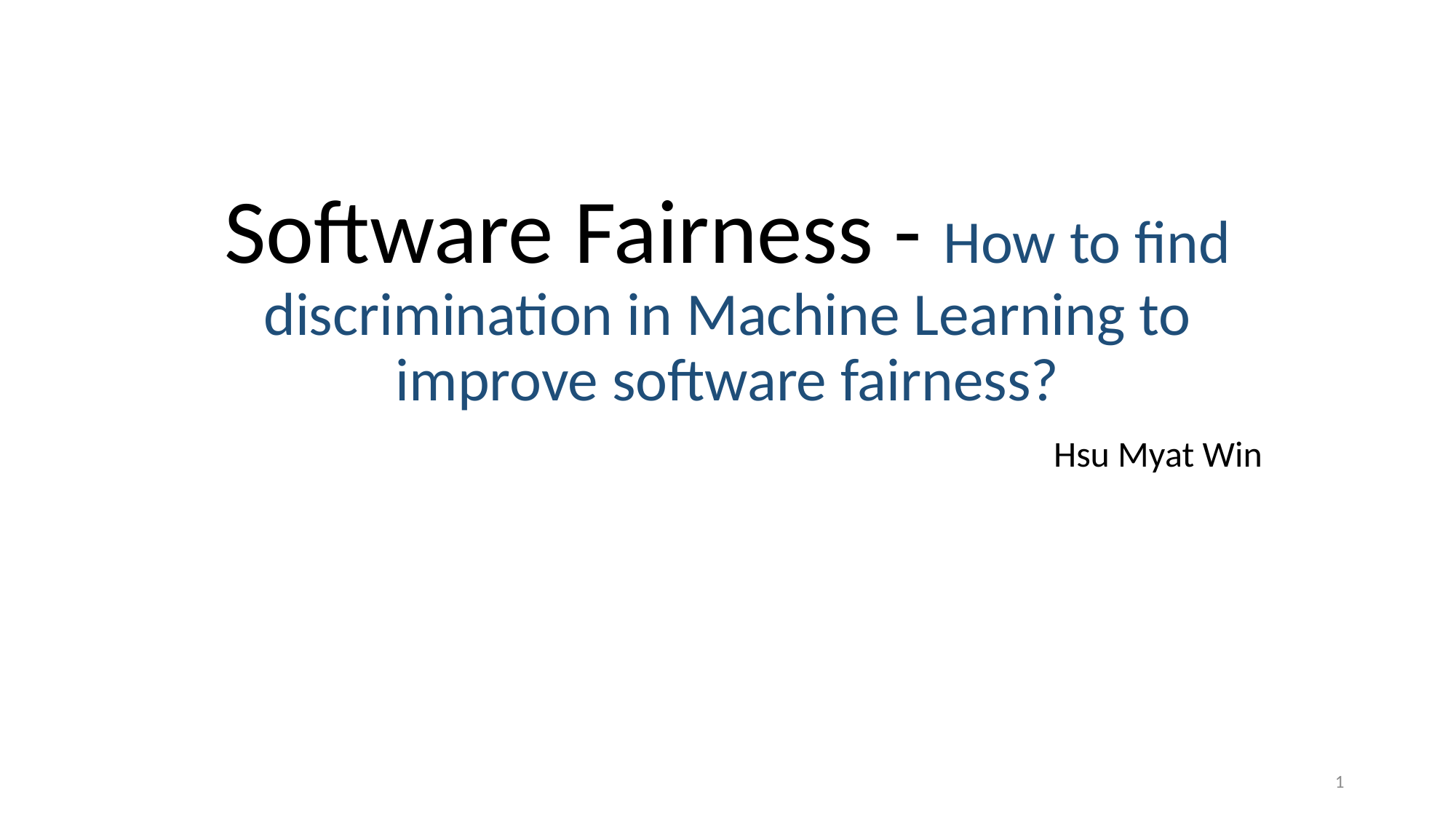

# Software Fairness - How to find discrimination in Machine Learning to improve software fairness?
Hsu Myat Win
1